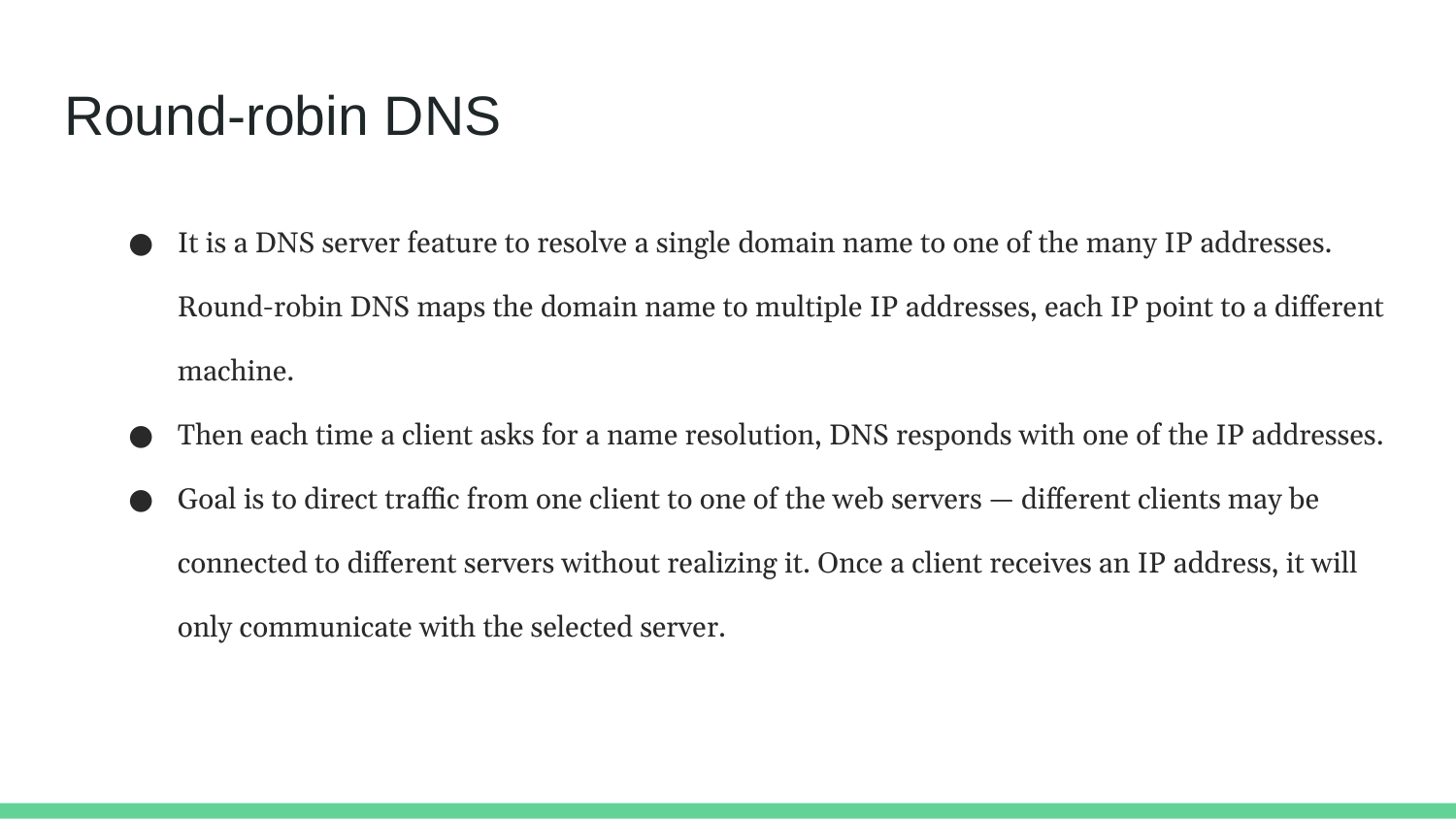

# Round-robin DNS
It is a DNS server feature to resolve a single domain name to one of the many IP addresses. Round-robin DNS maps the domain name to multiple IP addresses, each IP point to a different machine.
Then each time a client asks for a name resolution, DNS responds with one of the IP addresses.
Goal is to direct traffic from one client to one of the web servers — different clients may be connected to different servers without realizing it. Once a client receives an IP address, it will only communicate with the selected server.